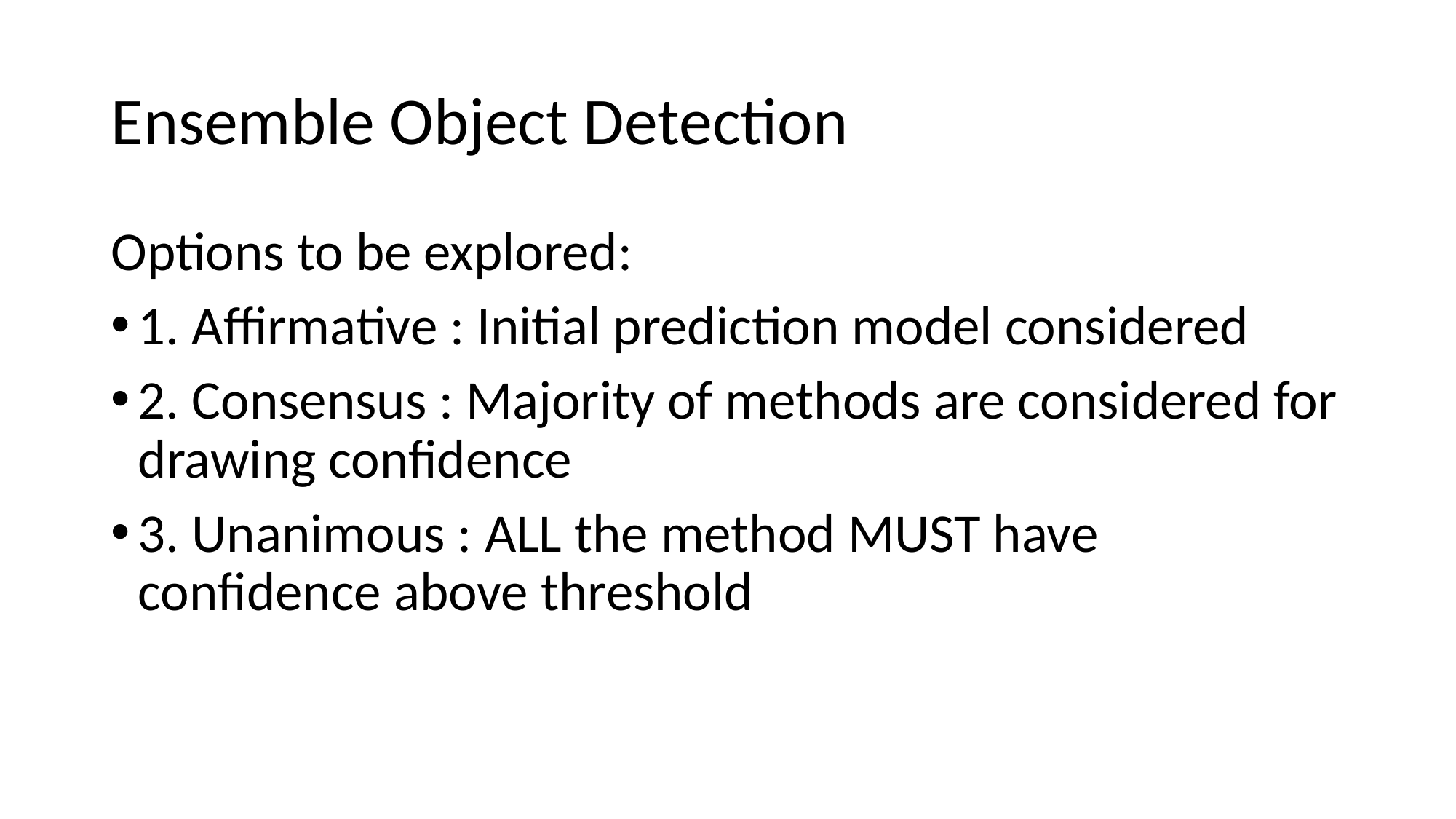

# Ensemble Object Detection
Options to be explored:
1. Affirmative : Initial prediction model considered
2. Consensus : Majority of methods are considered for drawing confidence
3. Unanimous : ALL the method MUST have confidence above threshold